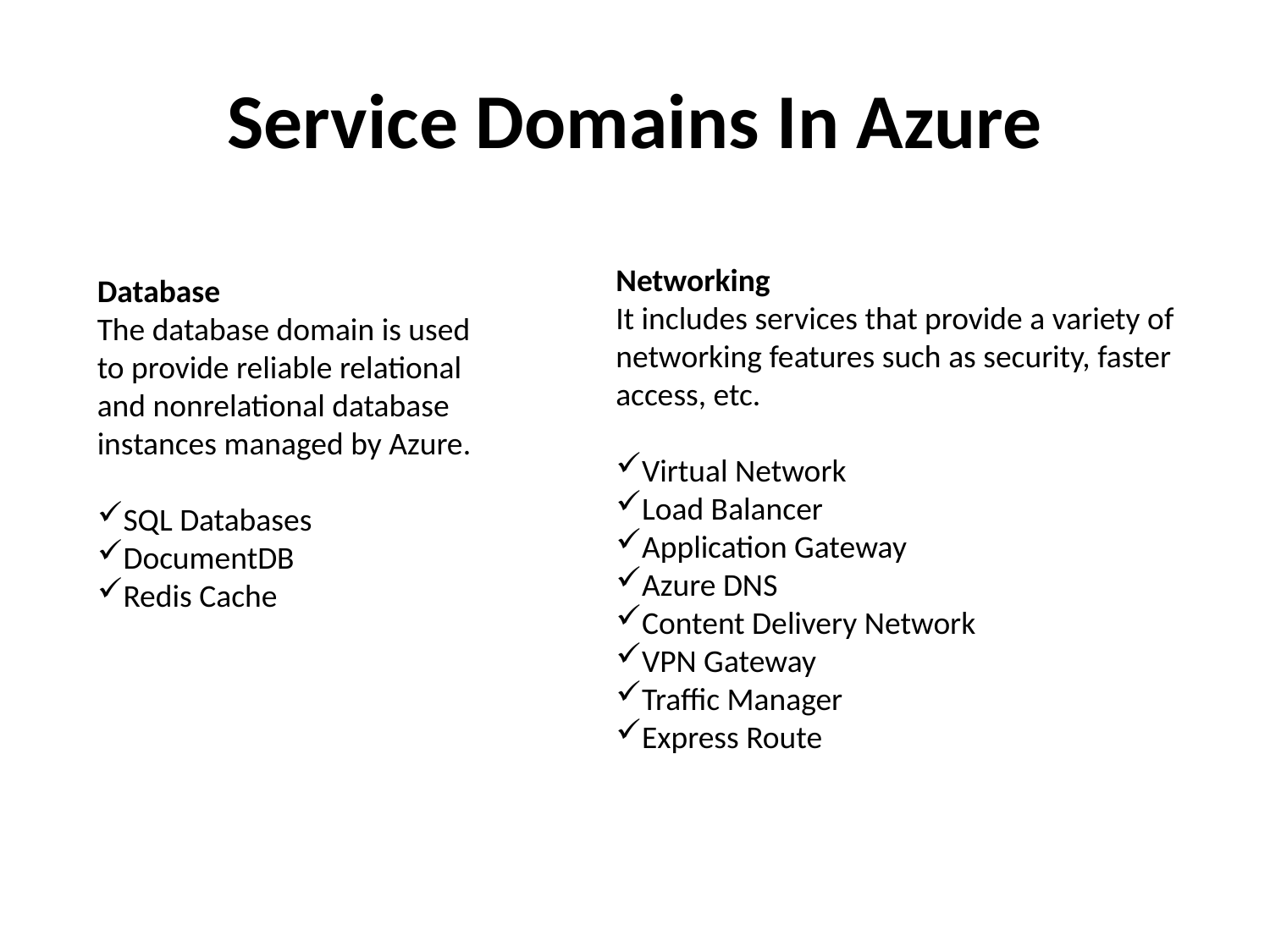

# Service Domains In Azure
Networking
It includes services that provide a variety of networking features such as security, faster access, etc.

Virtual Network
Load Balancer
Application Gateway
Azure DNS
Content Delivery Network
VPN Gateway
Traffic Manager
Express Route
Database
The database domain is used to provide reliable relational and nonrelational database instances managed by Azure.

SQL Databases
DocumentDB
Redis Cache